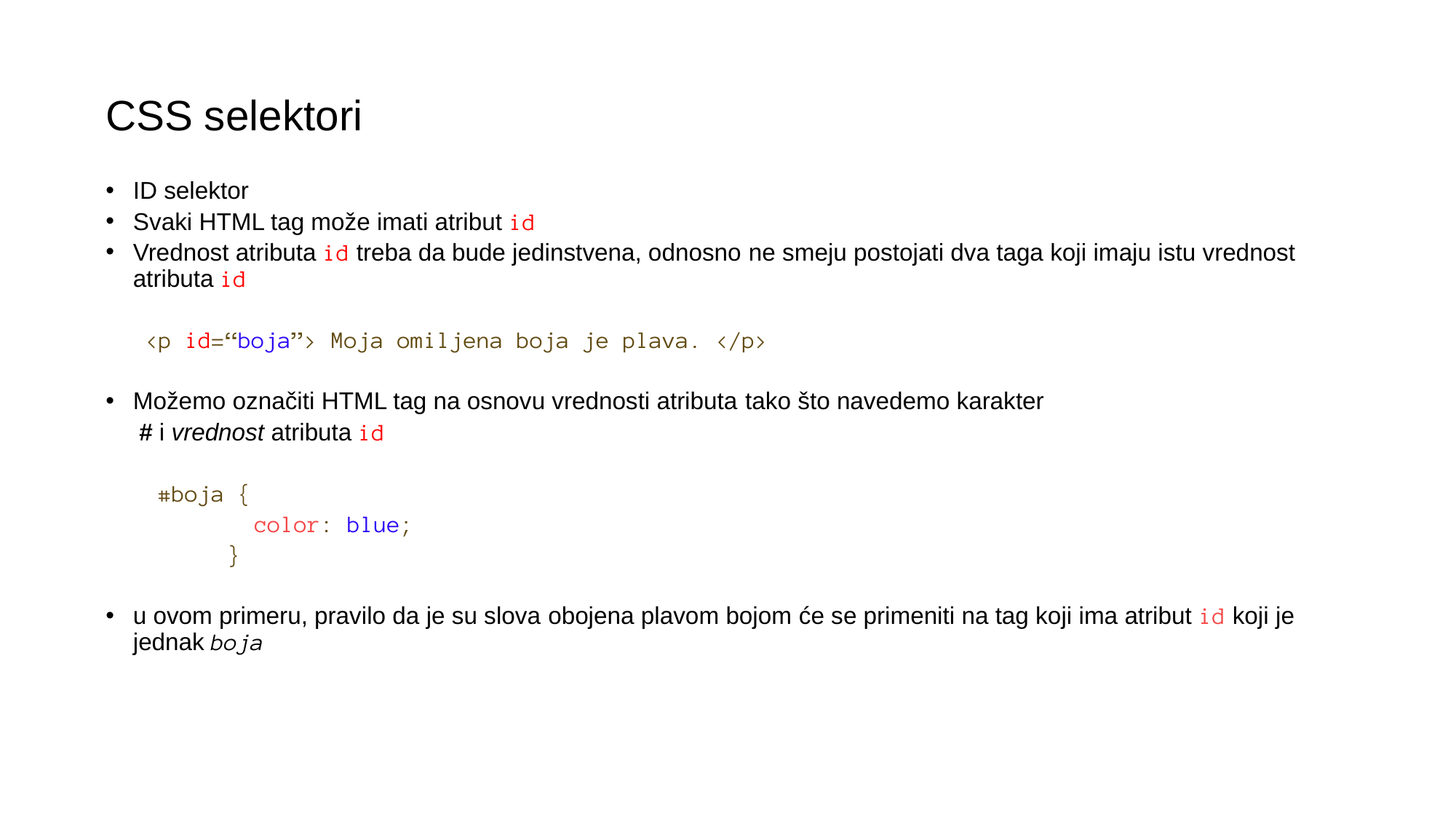

# CSS selektori
ID selektor
Svaki HTML tag može imati atribut id
Vrednost atributa id treba da bude jedinstvena, odnosno ne smeju postojati dva taga koji imaju istu vrednost atributa id

   <p id=“boja”> Moja omiljena boja je plava. </p>

Možemo označiti HTML tag na osnovu vrednosti atributa tako što navedemo karakter
   # i vrednost atributa id

   #boja {
	  color: blue;
	}

u ovom primeru, pravilo da je su slova obojena plavom bojom će se primeniti na tag koji ima atribut id koji je jednak boja